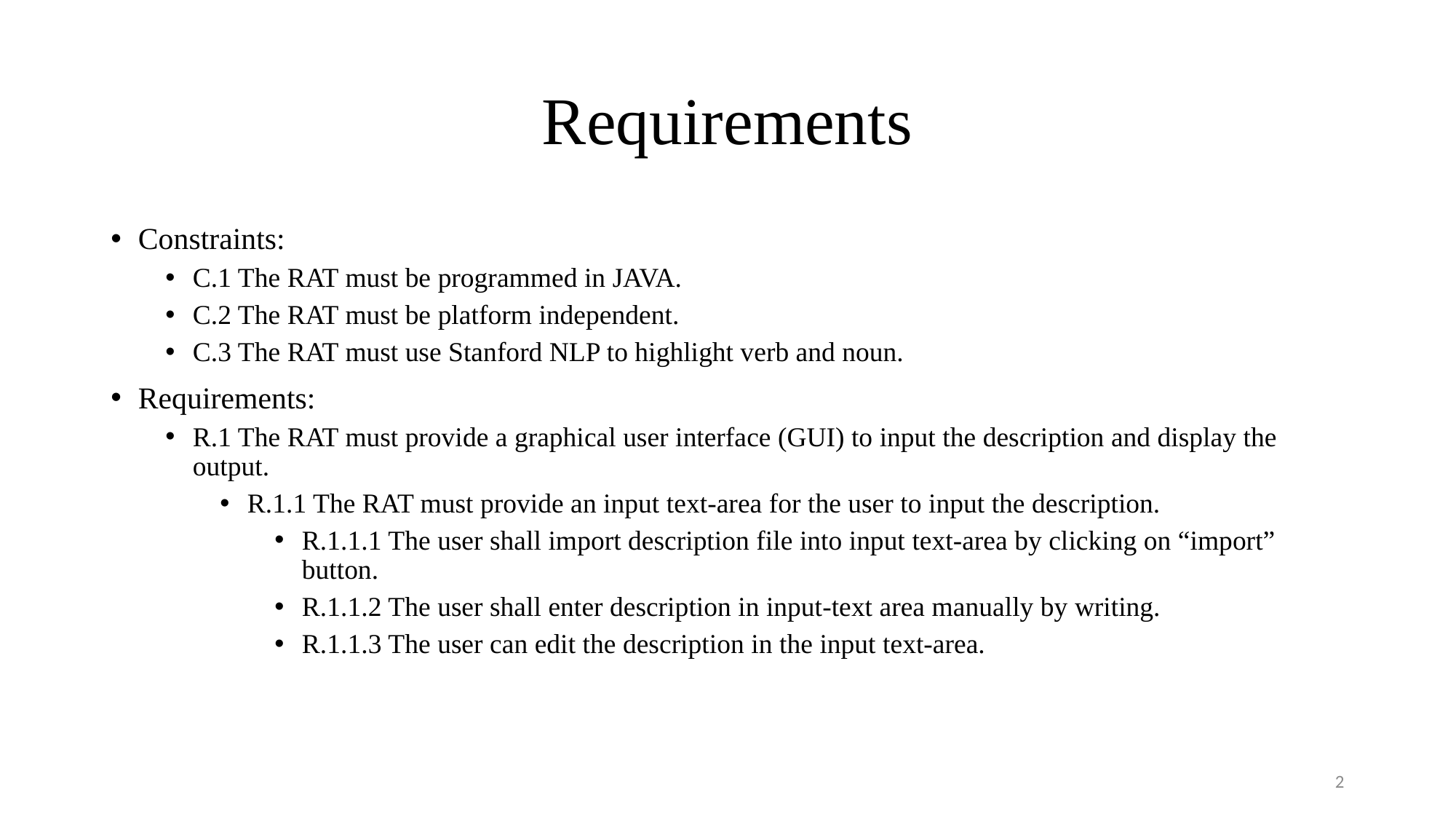

# Requirements
Constraints:
C.1 The RAT must be programmed in JAVA.
C.2 The RAT must be platform independent.
C.3 The RAT must use Stanford NLP to highlight verb and noun.
Requirements:
R.1 The RAT must provide a graphical user interface (GUI) to input the description and display the output.
R.1.1 The RAT must provide an input text-area for the user to input the description.
R.1.1.1 The user shall import description file into input text-area by clicking on “import” button.
R.1.1.2 The user shall enter description in input-text area manually by writing.
R.1.1.3 The user can edit the description in the input text-area.
2